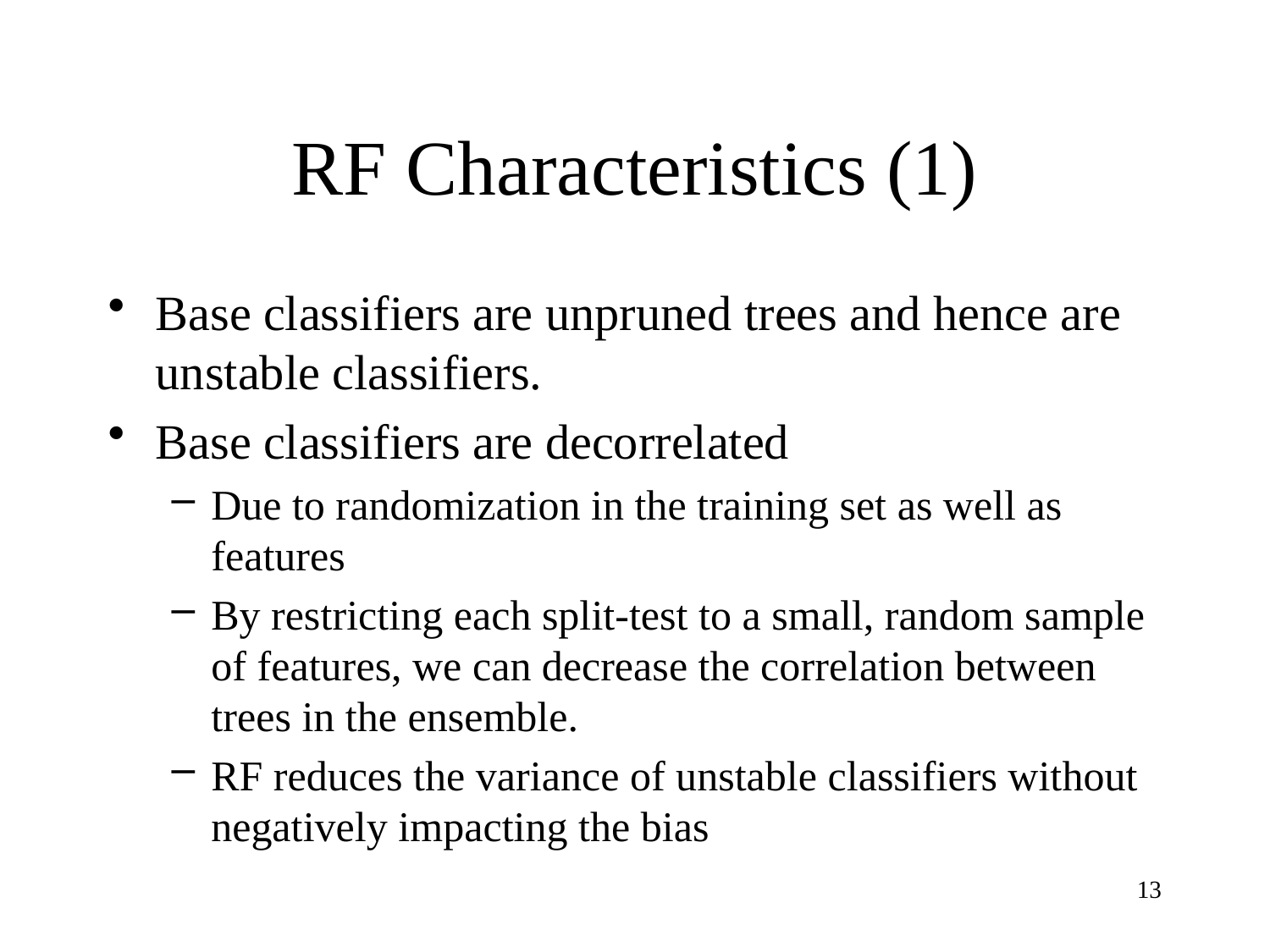

# RF Characteristics (1)
Base classifiers are unpruned trees and hence are unstable classifiers.
Base classifiers are decorrelated
Due to randomization in the training set as well as features
By restricting each split-test to a small, random sample of features, we can decrease the correlation between trees in the ensemble.
RF reduces the variance of unstable classifiers without negatively impacting the bias

13